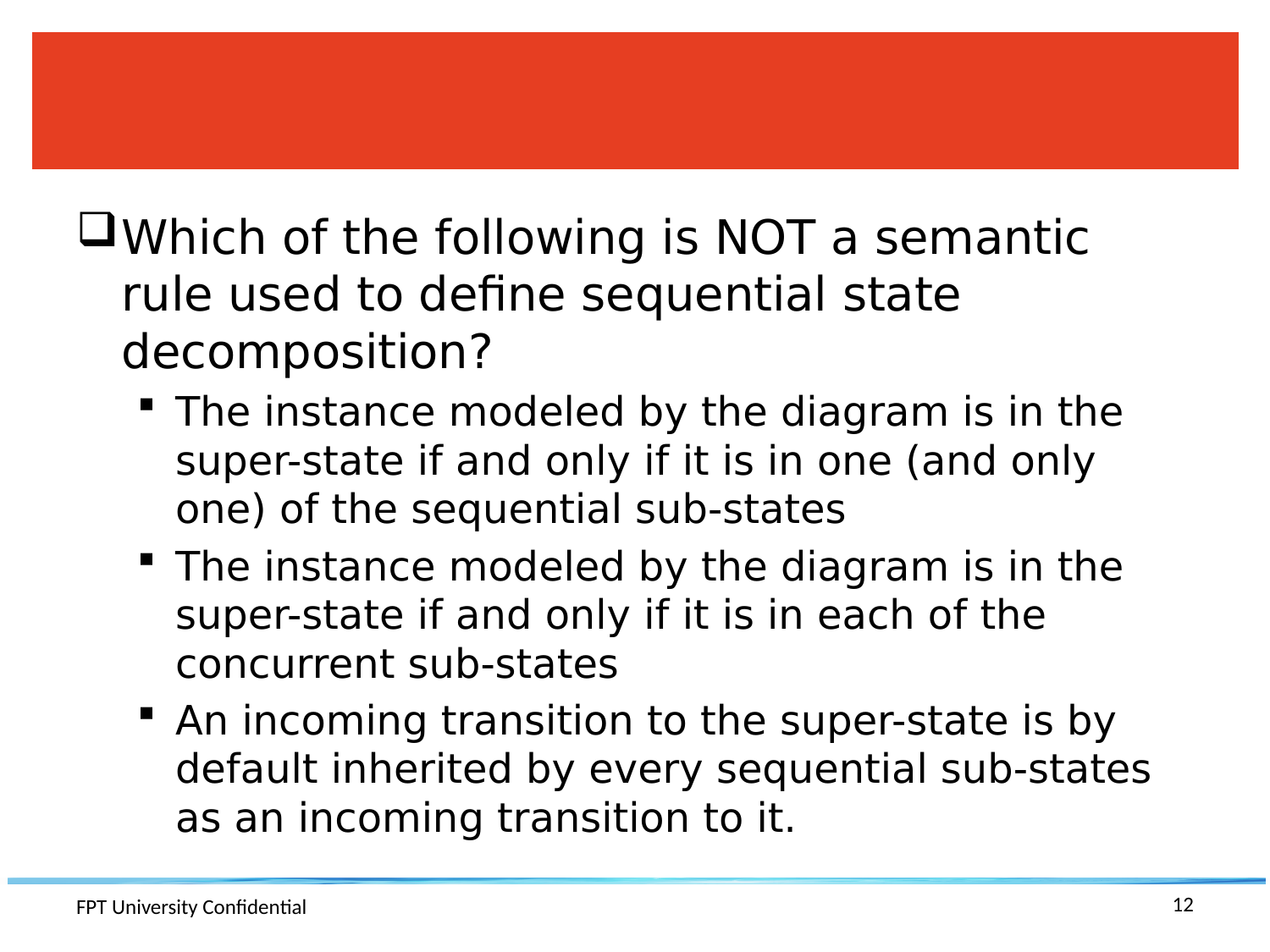

#
Which of the following is NOT a semantic rule used to define sequential state decomposition?
The instance modeled by the diagram is in the super-state if and only if it is in one (and only one) of the sequential sub-states
The instance modeled by the diagram is in the super-state if and only if it is in each of the concurrent sub-states
An incoming transition to the super-state is by default inherited by every sequential sub-states as an incoming transition to it.